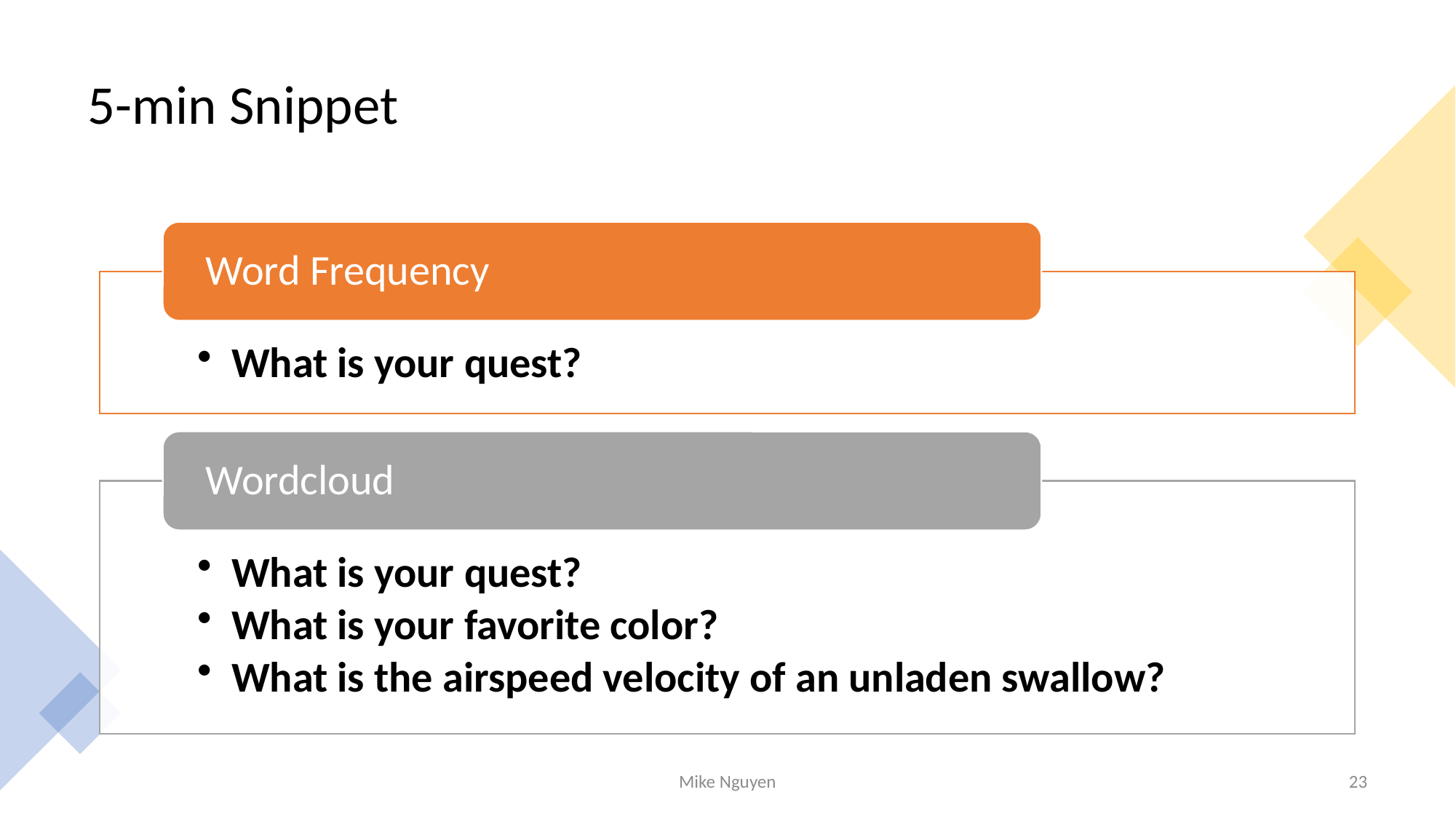

# 5-min Snippet

What is your quest?
Word Frequency
What is your quest?
What is your favorite color?
What is the airspeed velocity of an unladen swallow?
Wordcloud

Mike Nguyen
23